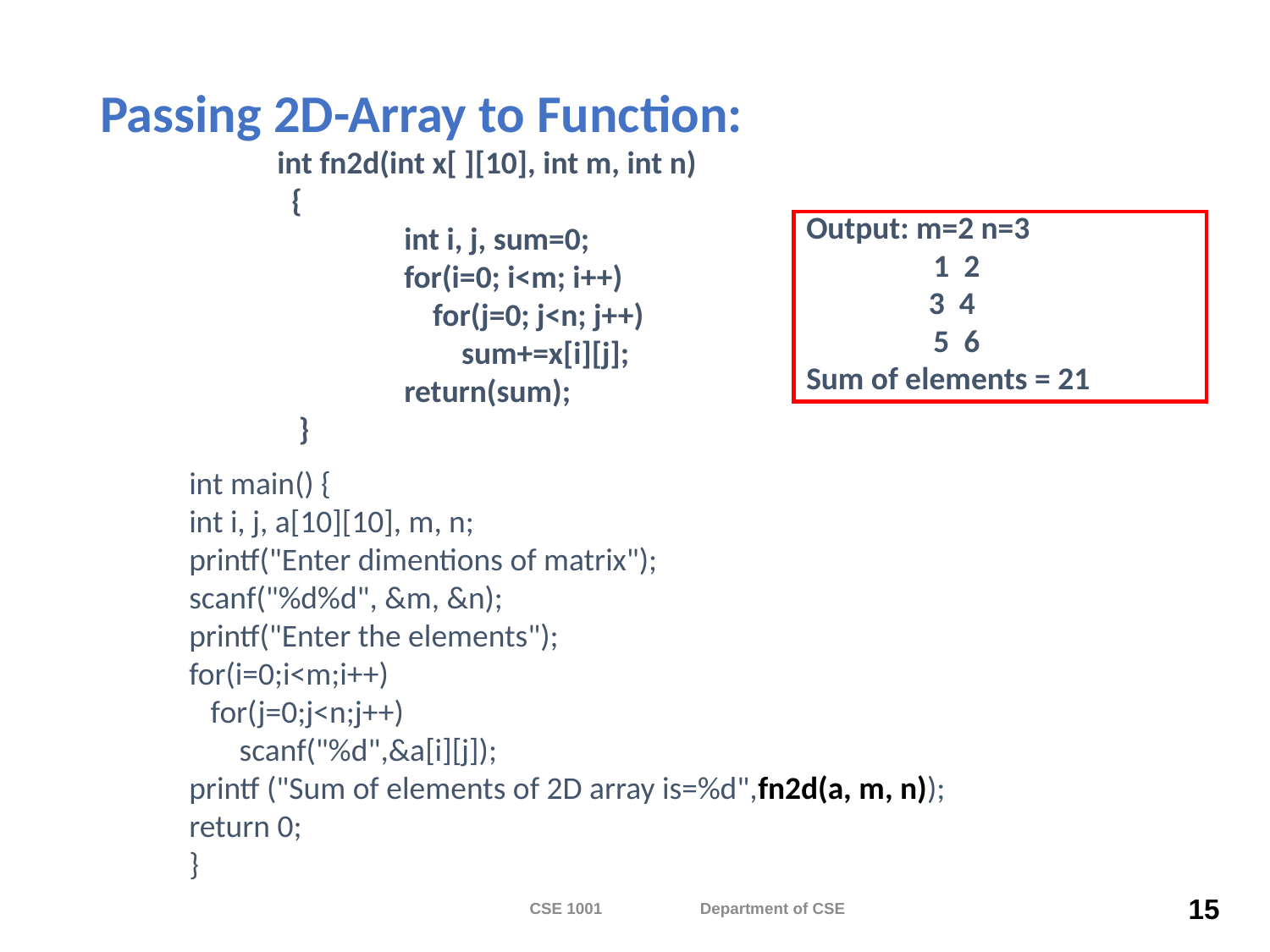

# Passing 2D-Array to Function:
int fn2d(int x[ ][10], int m, int n)
  {
     	int i, j, sum=0;
	for(i=0; i<m; i++)
	    for(j=0; j<n; j++)
	        sum+=x[i][j];
	return(sum);
   }
Output: m=2 n=3
 	1  2
                 3  4
	5  6
Sum of elements = 21
 int main() {
 int i, j, a[10][10], m, n;
 printf("Enter dimentions of matrix");
 scanf("%d%d", &m, &n);
 printf("Enter the elements");
 for(i=0;i<m;i++)
    for(j=0;j<n;j++)
        scanf("%d",&a[i][j]);
 printf ("Sum of elements of 2D array is=%d",fn2d(a, m, n));
 return 0;
 }
CSE 1001                      Department of CSE
15